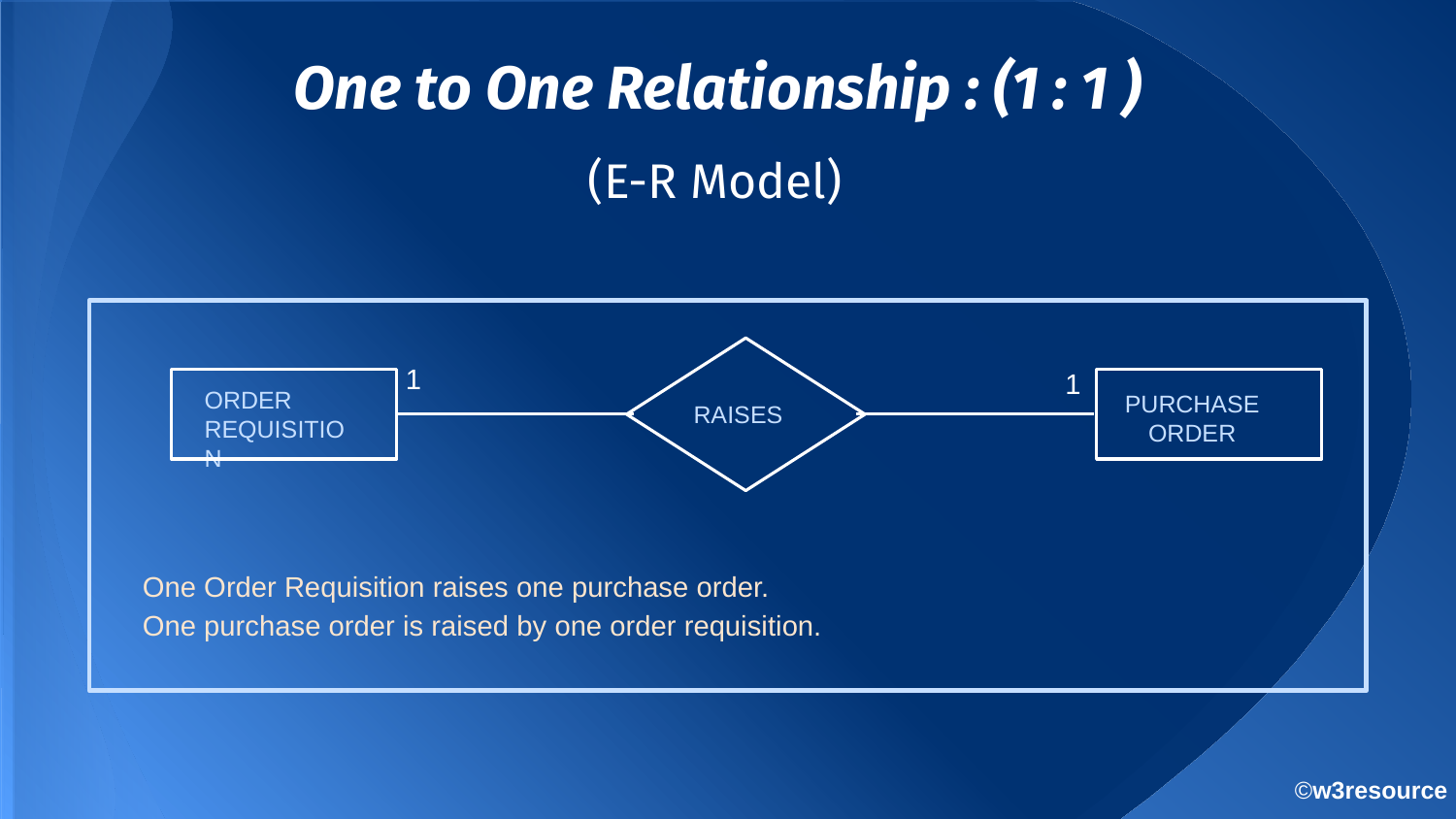

# One to One Relationship : (1 : 1 )
(E-R Model)

1
1

ORDER
REQUISITION
PURCHASE
ORDER
RAISES
One Order Requisition raises one purchase order.
One purchase order is raised by one order requisition.
©w3resource